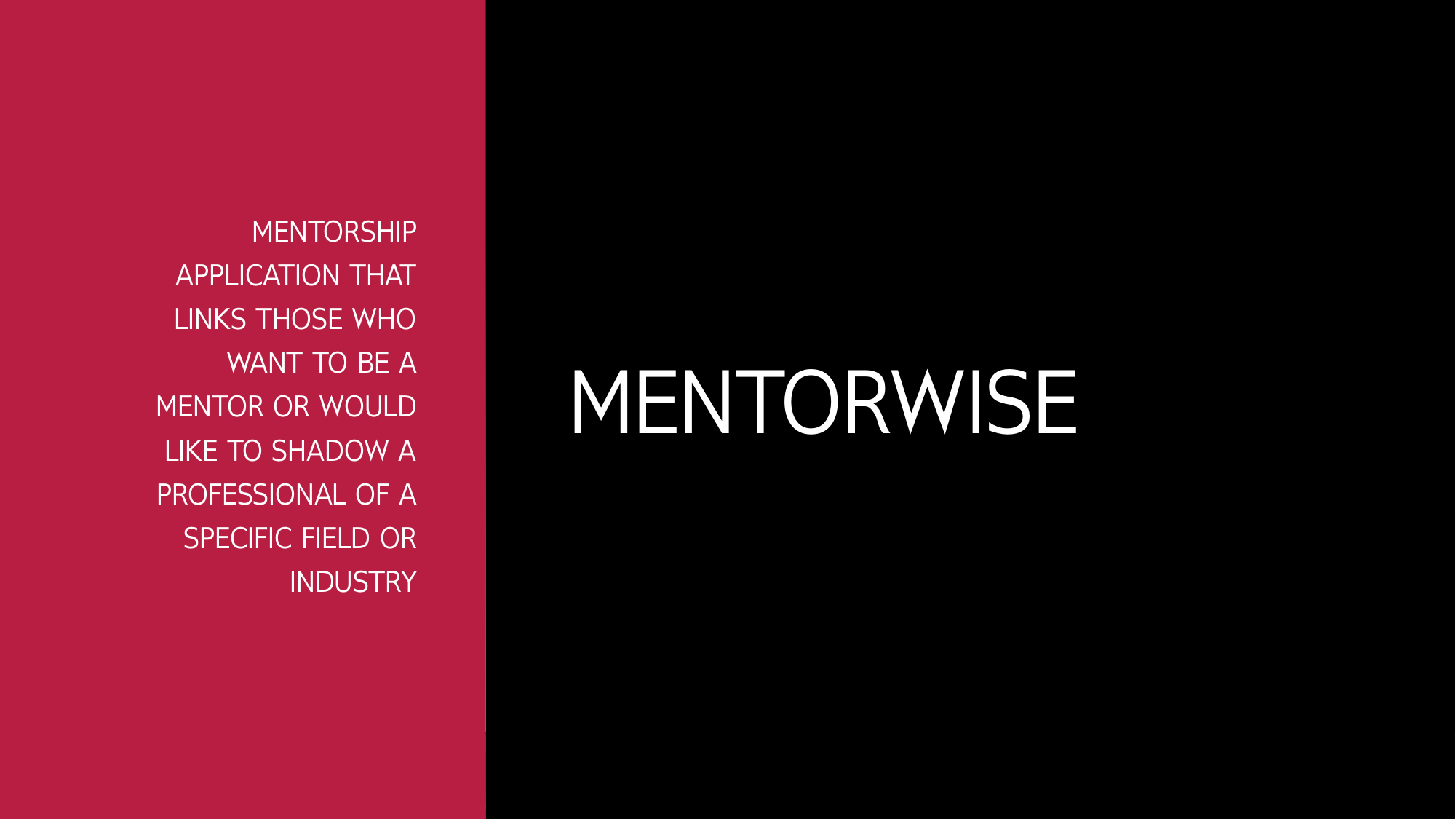

Mentorship application that links those who want to be a mentor or would like to shadow a professional of a specific field or industry
# mentorwise